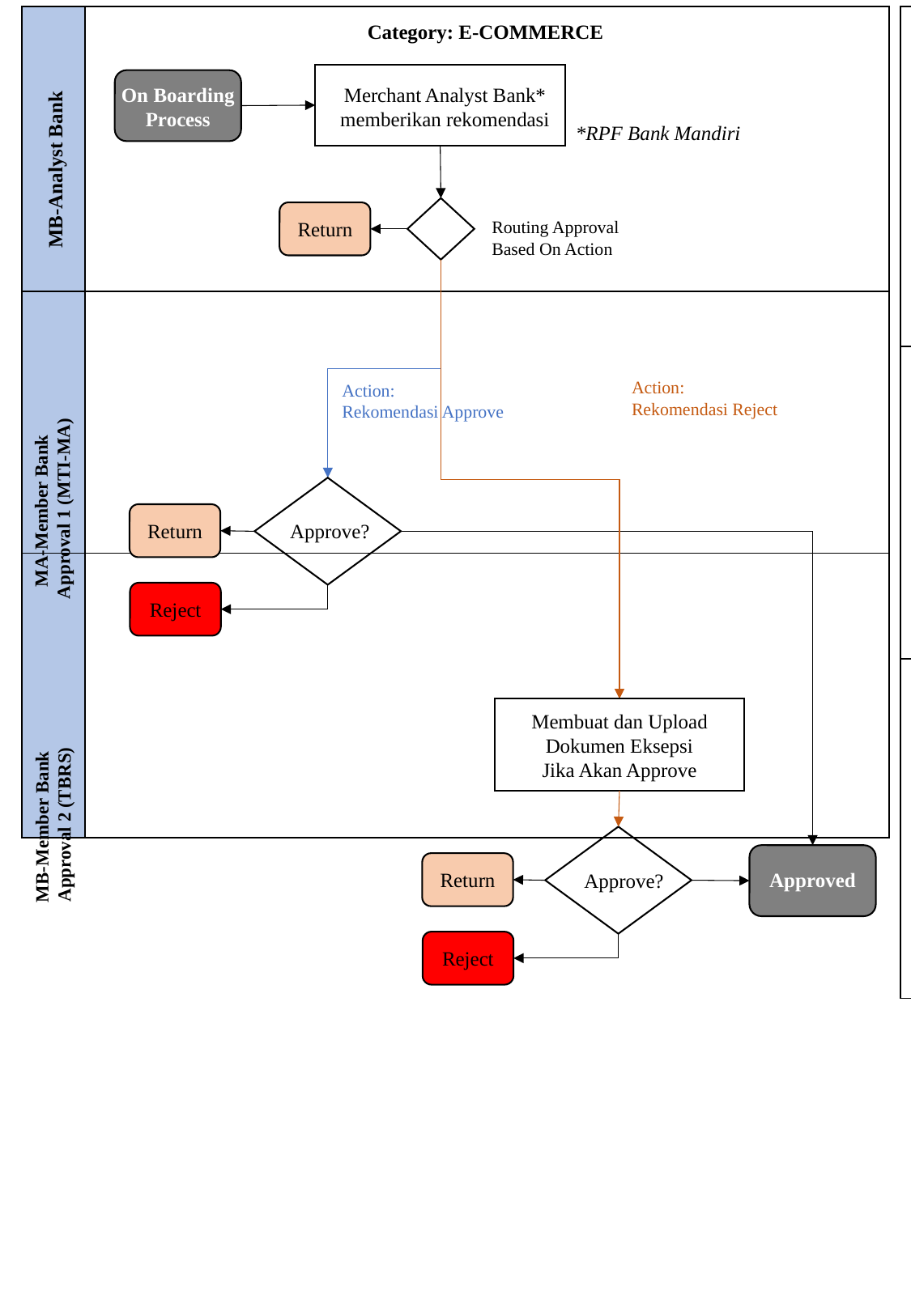

USER MENU - MERCHANT REGISTRATIONS
USER ROLE
PERUBAHAN
|  |  |
| --- | --- |
|  |  |
|  |  |
| Role: New (RPF BMRI) Perubahan: Sesuai Slide Onboarding Process | Category: E-Commerce RECOMMENDATION APPROVE -> MB-Approval MB (RAC-Approval MTI) RECOMMENDATION REJECT -> MB-Approval MB (RAC-Approval TBRS) RETURN -> MY-Doc Registration/MA-QAM/MP-DE | Member Bank Analyst (Based on State per Member Bank Category: E-Commerce) All Merchant Member Bank (VIEW-Based on Tab Menu – Bank New/Existing) |
| --- | --- | --- |
| Role: Existing Perubahan: - Alur Proses | APPROVE -> Close Approved REJECT -> Close Rejected RETURN -> Sesuai Return To | Approval Bank (Assignment ke Approval MTI All Merchant Registration (View Only) |
| Role: Existing Perubahan: Alur Proses User dapat submit Dokumen Eksepsi Dokumen Eksepsi Mandatory (tidak bisa action Approve jika Dokumen belum di Upload) | APPROVE -> Close Approved REJECT -> Close Rejected RETURN -> Sesuai Return To | Approval Bank (Assignment ke Approval TBRS All Merchant Registration (View Only) |
Category: E-COMMERCE

Merchant Analyst Bank*
memberikan rekomendasi

On Boarding
Process
*RPF Bank Mandiri
MB-Analyst Bank

Return
Routing Approval
Based On Action
Action:
Rekomendasi Reject
Action:
Rekomendasi Approve

MA-Member Bank
Approval 1 (MTI-MA)

Return
Approve?

Reject

Membuat dan Upload
Dokumen Eksepsi
Jika Akan Approve
MB-Member Bank
Approval 2 (TBRS)

Approved

Return
Approve?

Reject